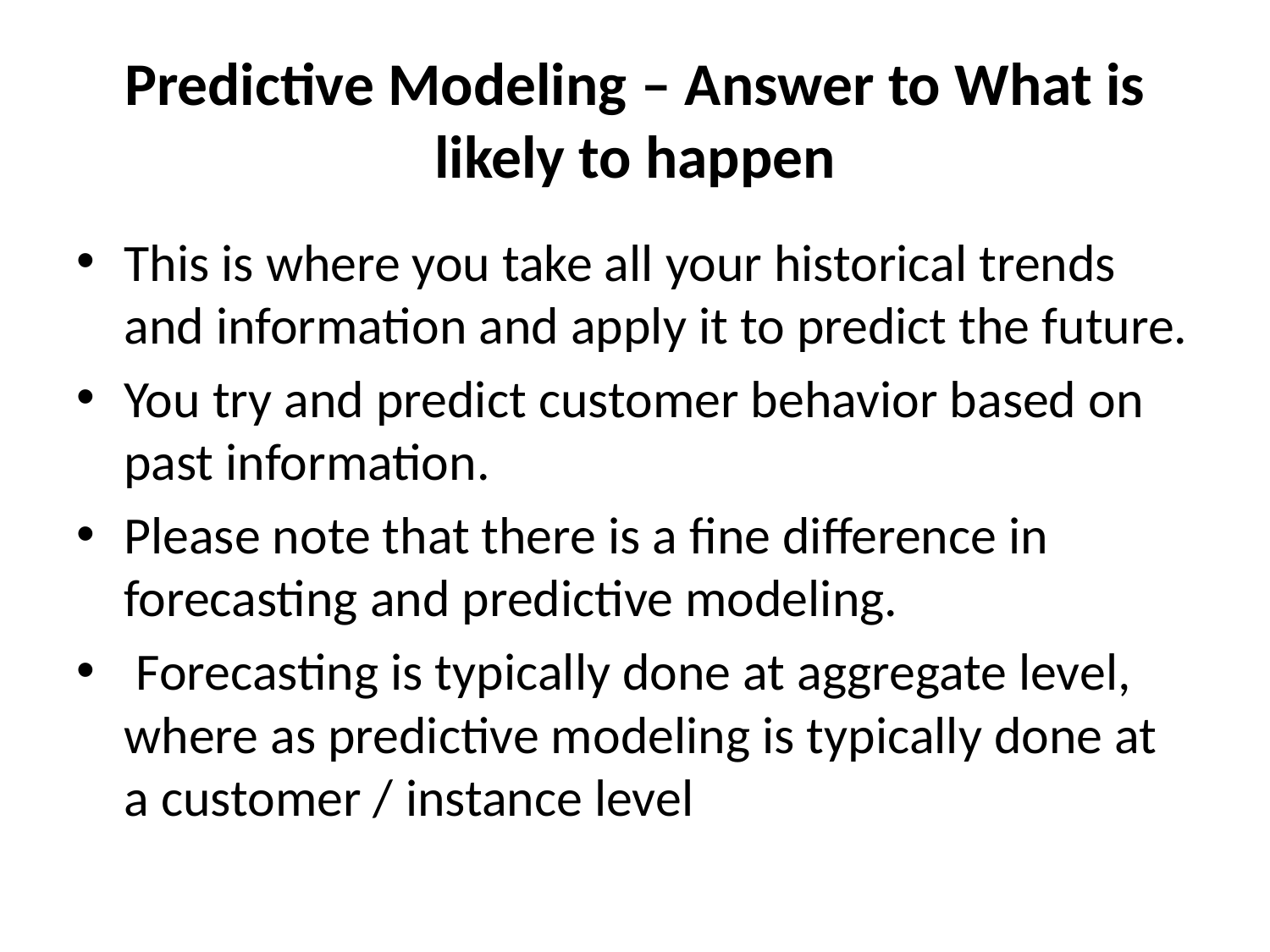

# Predictive Modeling – Answer to What is likely to happen
This is where you take all your historical trends and information and apply it to predict the future.
You try and predict customer behavior based on past information.
Please note that there is a fine difference in forecasting and predictive modeling.
 Forecasting is typically done at aggregate level, where as predictive modeling is typically done at a customer / instance level